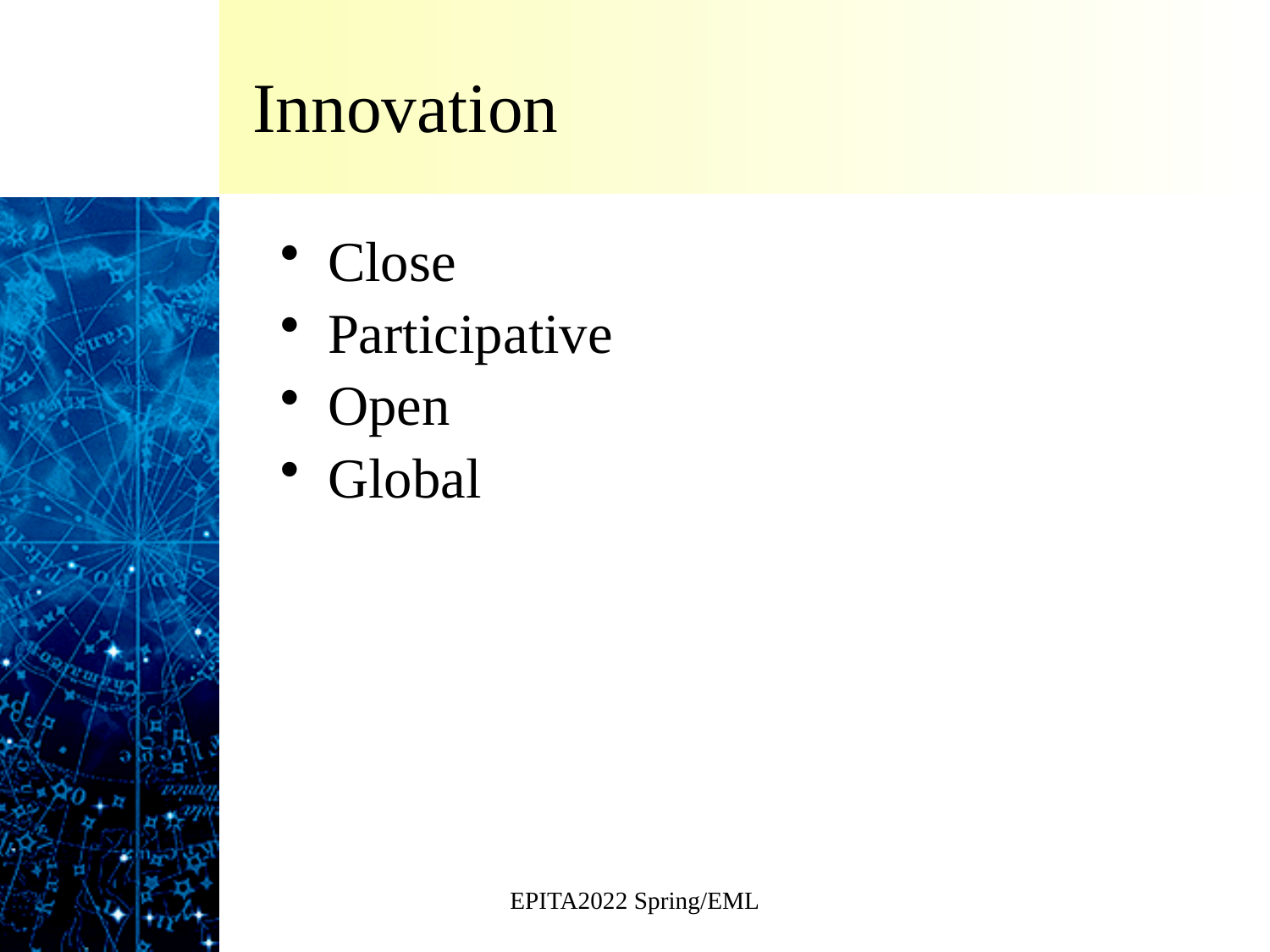

# Innovation
Close
Participative
Open
Global

EPITA2022 Spring/EML